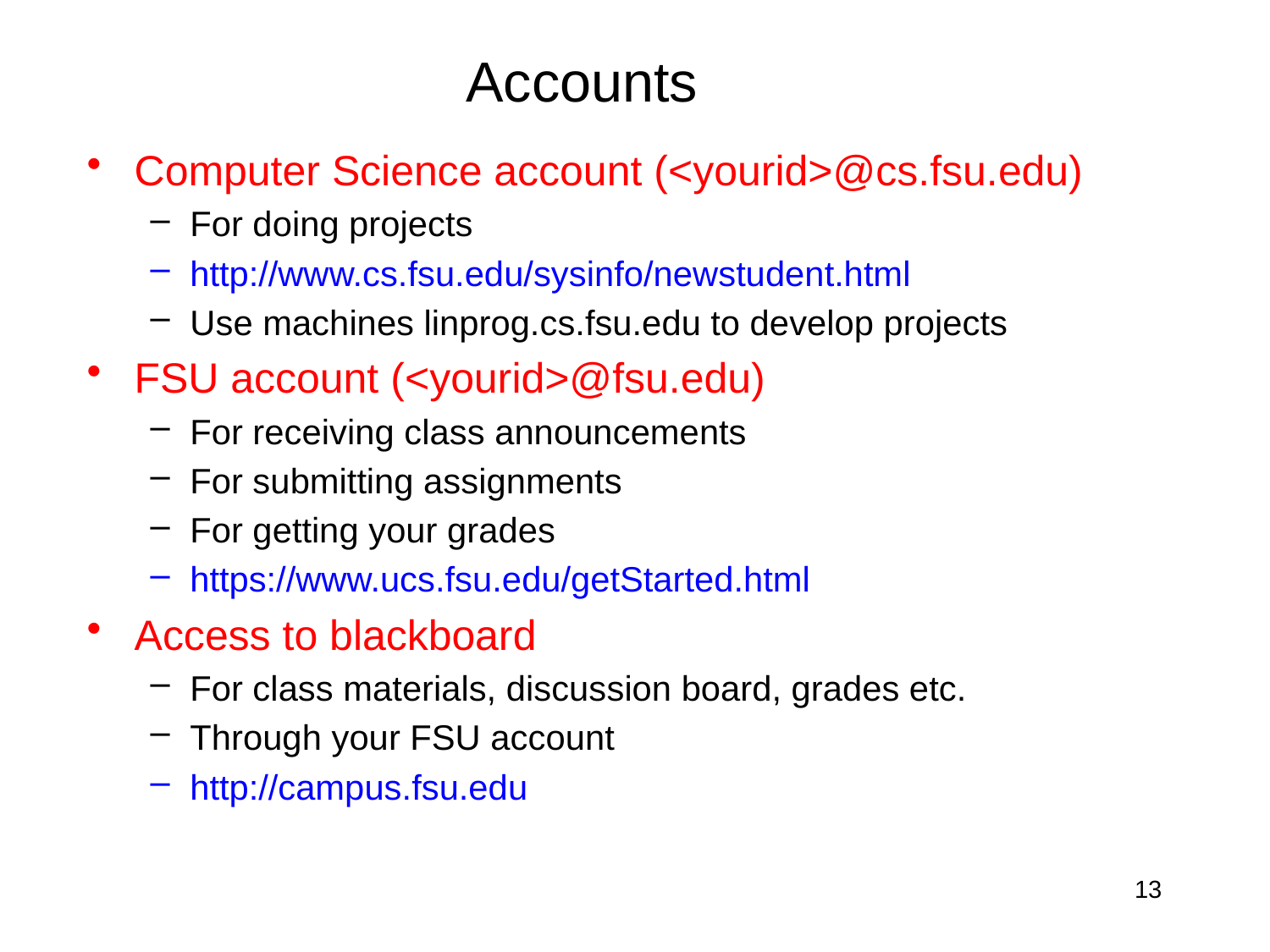

# Accounts
Computer Science account (<yourid>@cs.fsu.edu)
For doing projects
http://www.cs.fsu.edu/sysinfo/newstudent.html
Use machines linprog.cs.fsu.edu to develop projects
FSU account (<yourid>@fsu.edu)
For receiving class announcements
For submitting assignments
For getting your grades
https://www.ucs.fsu.edu/getStarted.html
Access to blackboard
For class materials, discussion board, grades etc.
Through your FSU account
http://campus.fsu.edu
13